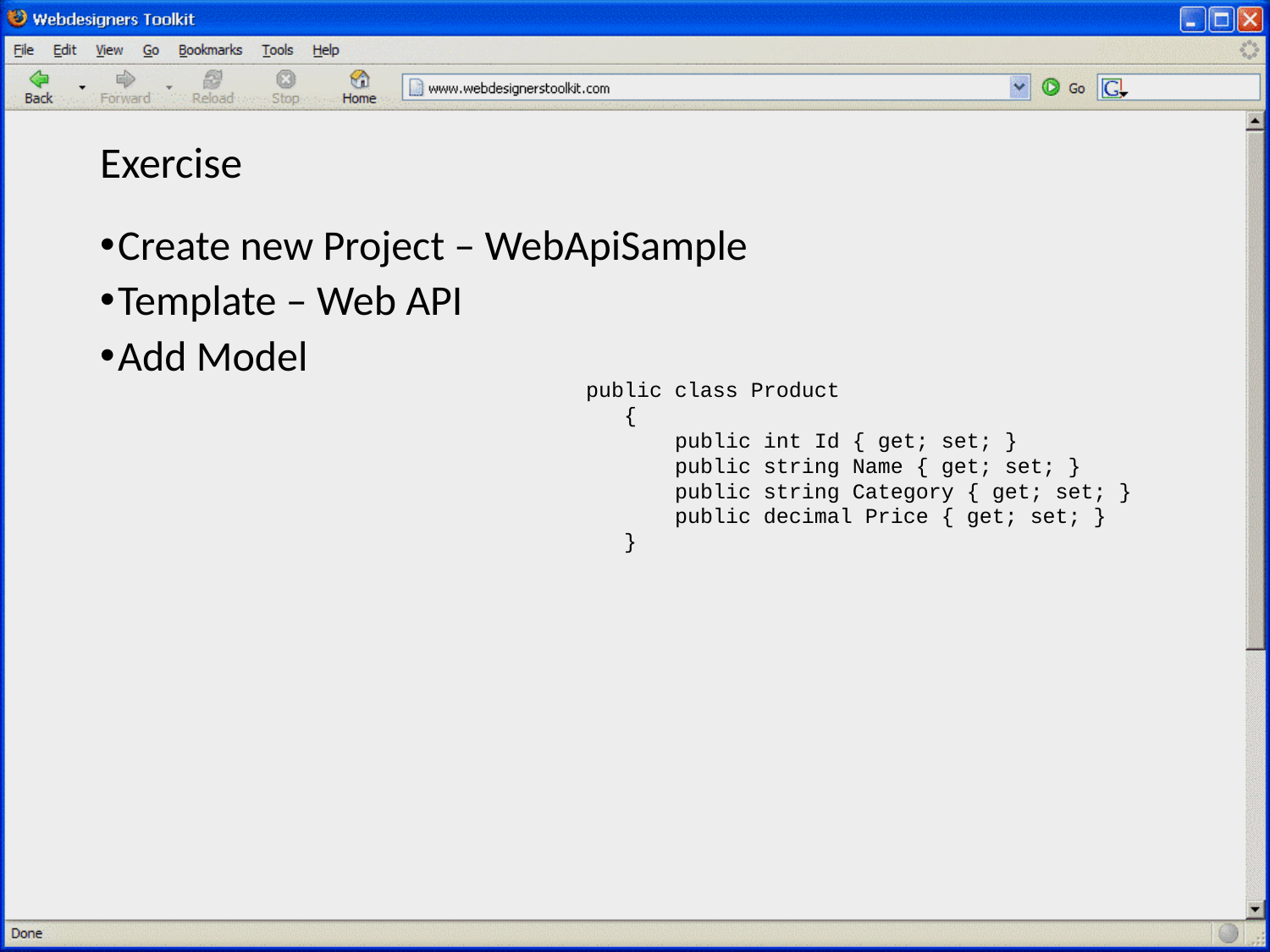

# Exercise
Create new Project – WebApiSample
Template – Web API
Add Model

 public class Product
    {
        public int Id { get; set; }
        public string Name { get; set; }
        public string Category { get; set; }
        public decimal Price { get; set; }
    }